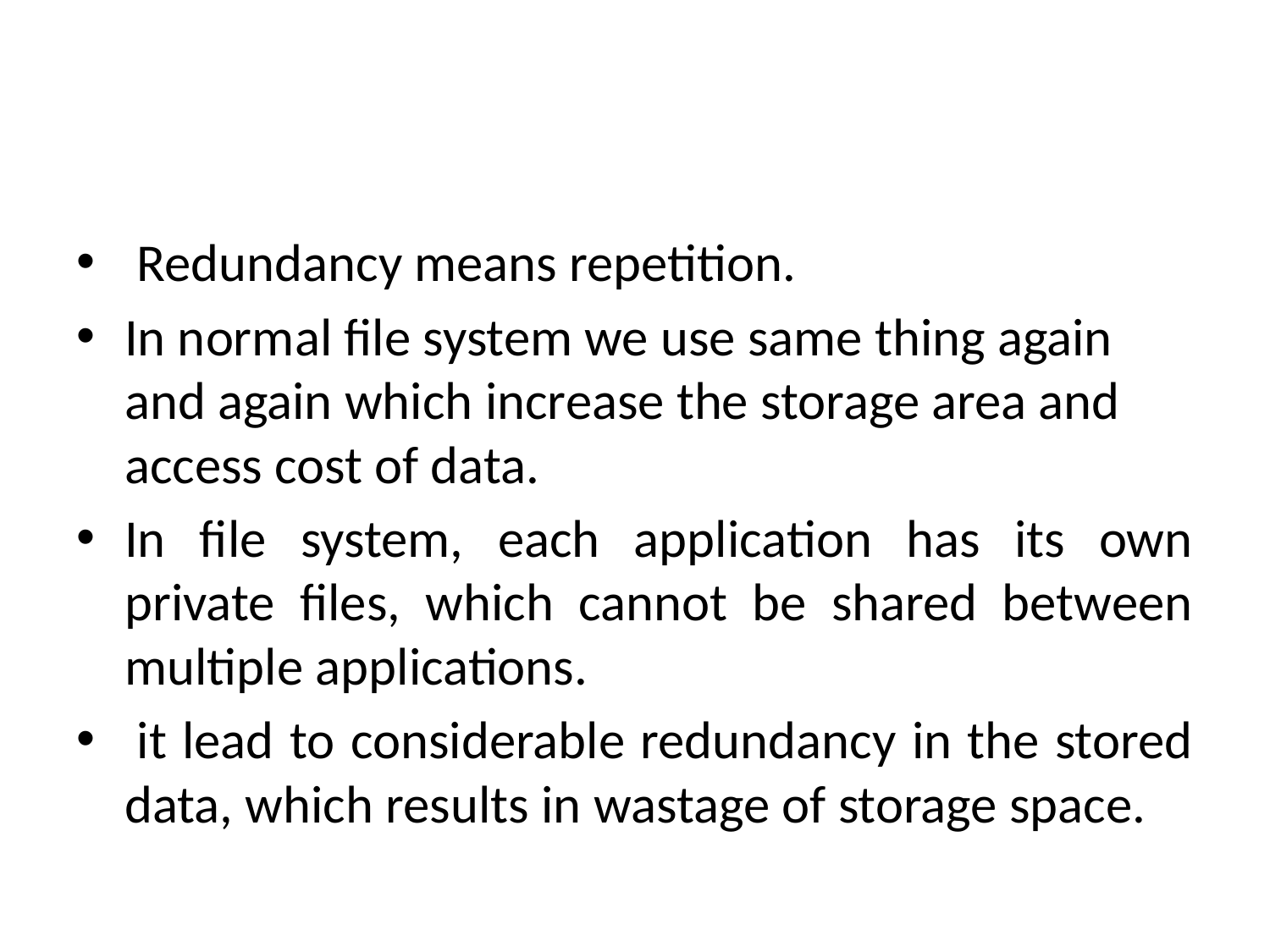

#
 Redundancy means repetition.
In normal file system we use same thing again and again which increase the storage area and access cost of data.
In file system, each application has its own private files, which cannot be shared between multiple applications.
 it lead to considerable redundancy in the stored data, which results in wastage of storage space.